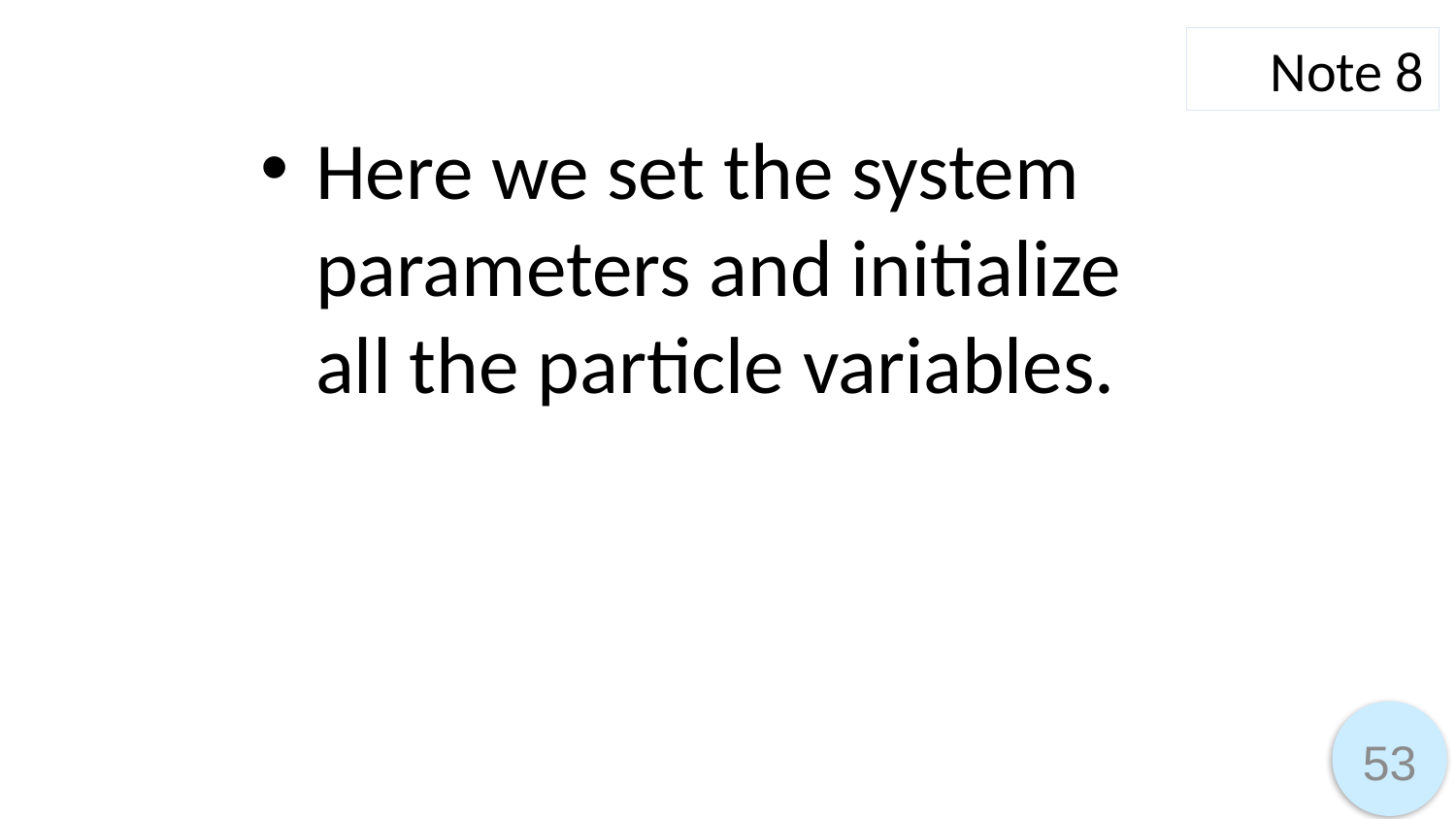

Note 8
Here we set the system parameters and initialize all the particle variables.
53